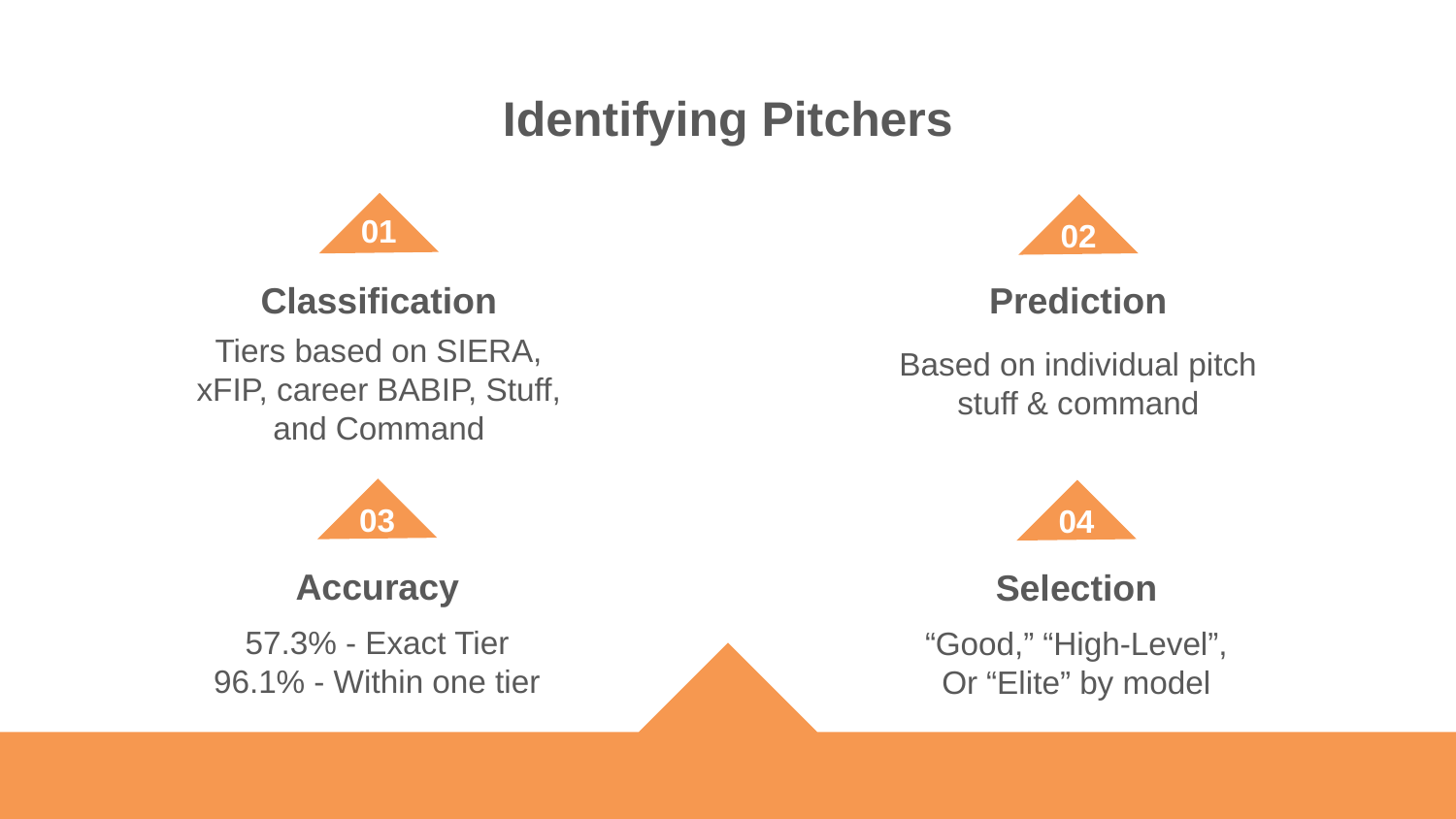

Identifying Pitchers
# 01
02
Classification
Prediction
Tiers based on SIERA, xFIP, career BABIP, Stuff, and Command
Based on individual pitch stuff & command
03
04
Accuracy
Selection
57.3% - Exact Tier
96.1% - Within one tier
“Good,” “High-Level”,
Or “Elite” by model